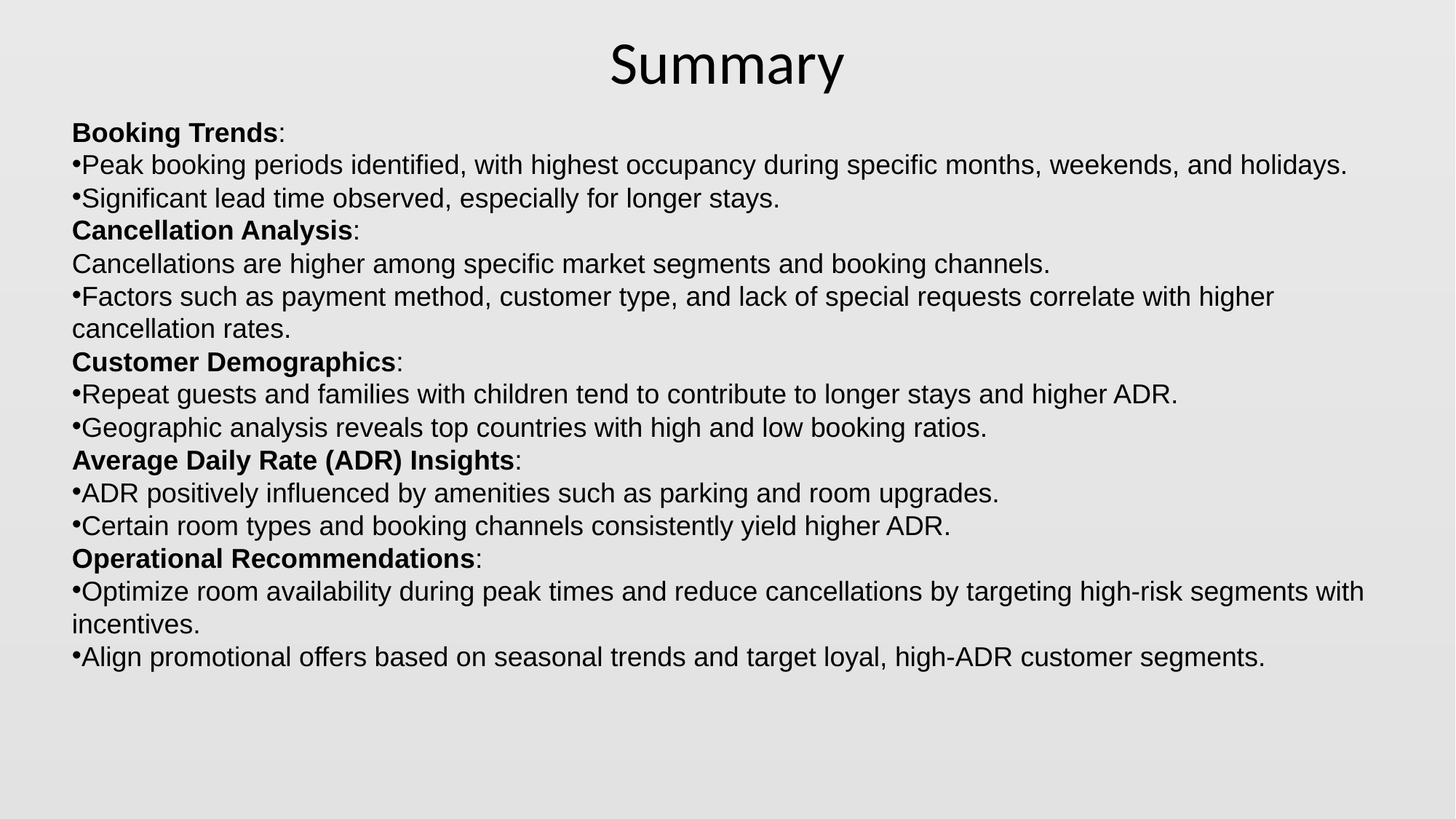

# Summary
Booking Trends:
Peak booking periods identified, with highest occupancy during specific months, weekends, and holidays.
Significant lead time observed, especially for longer stays.
Cancellation Analysis:
Cancellations are higher among specific market segments and booking channels.
Factors such as payment method, customer type, and lack of special requests correlate with higher cancellation rates.
Customer Demographics:
Repeat guests and families with children tend to contribute to longer stays and higher ADR.
Geographic analysis reveals top countries with high and low booking ratios.
Average Daily Rate (ADR) Insights:
ADR positively influenced by amenities such as parking and room upgrades.
Certain room types and booking channels consistently yield higher ADR.
Operational Recommendations:
Optimize room availability during peak times and reduce cancellations by targeting high-risk segments with incentives.
Align promotional offers based on seasonal trends and target loyal, high-ADR customer segments.